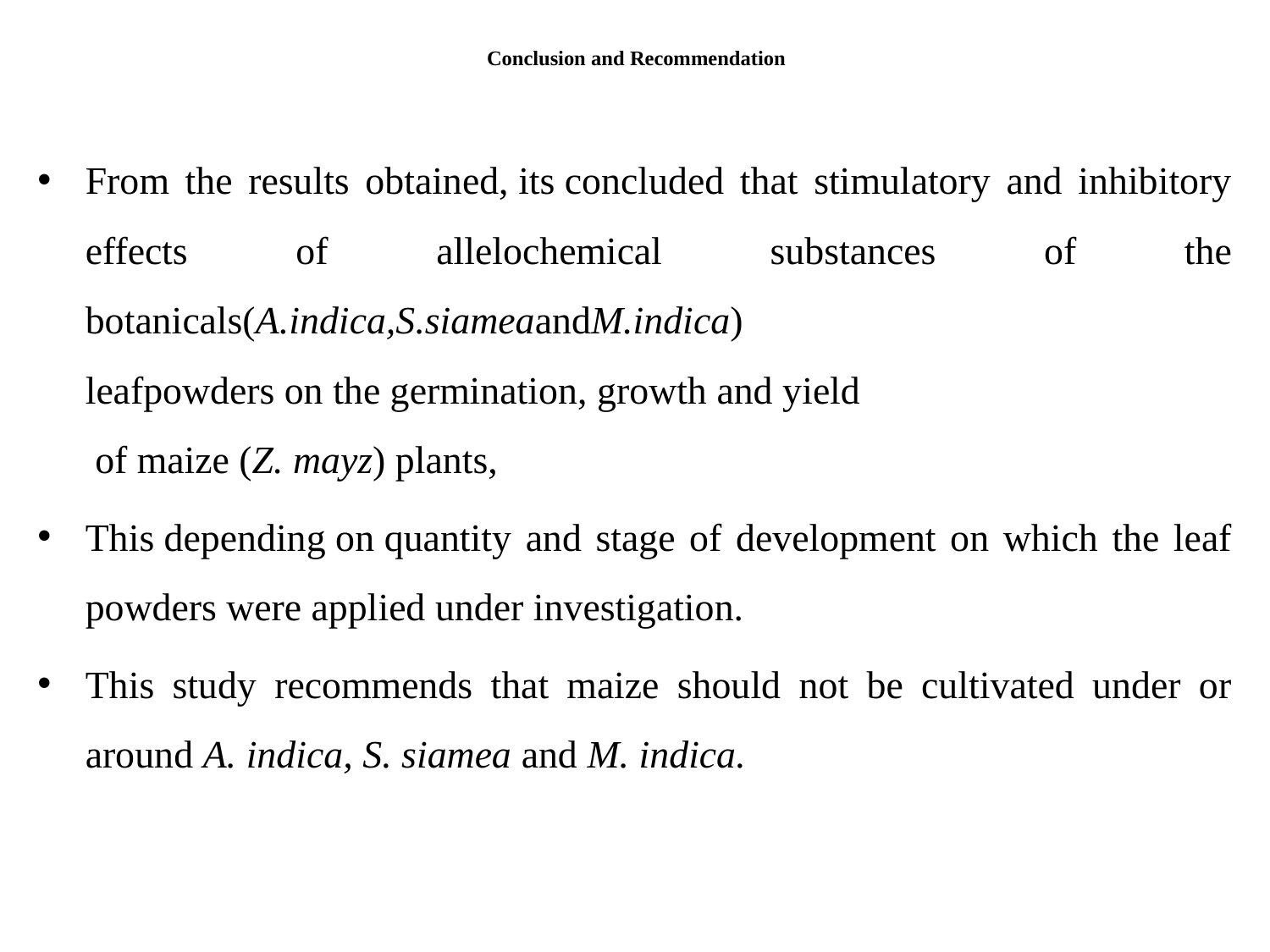

# Conclusion and Recommendation
From the results obtained, its concluded that stimulatory and inhibitory effects of allelochemical substances of the botanicals(A.indica,S.siameaandM.indica) leafpowders on the germination, growth and yield  of maize (Z. mayz) plants,
This depending on quantity and stage of development on which the leaf powders were applied under investigation.
This study recommends that maize should not be cultivated under or around A. indica, S. siamea and M. indica.